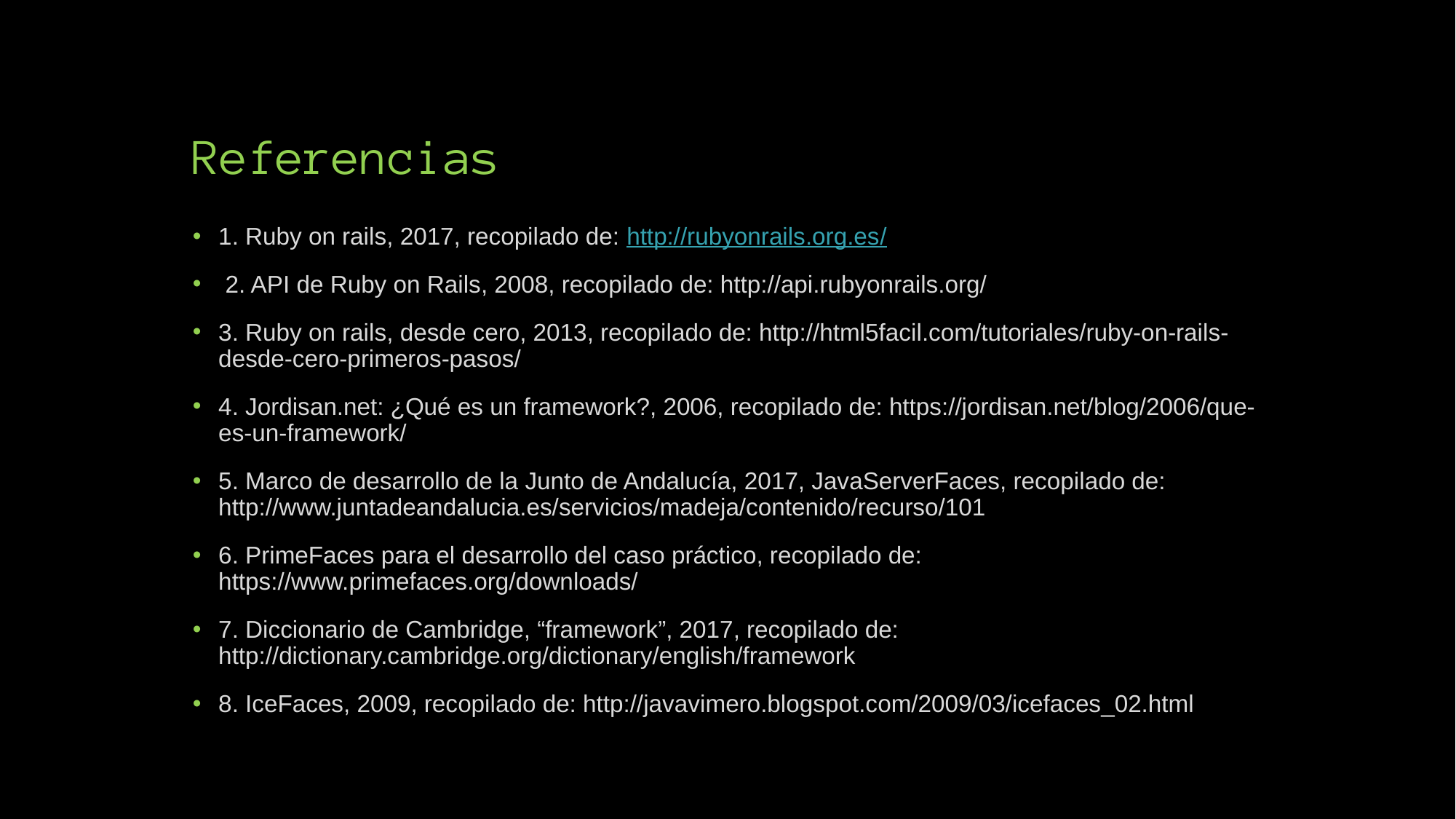

# Referencias
1. Ruby on rails, 2017, recopilado de: http://rubyonrails.org.es/
 2. API de Ruby on Rails, 2008, recopilado de: http://api.rubyonrails.org/
3. Ruby on rails, desde cero, 2013, recopilado de: http://html5facil.com/tutoriales/ruby-on-rails-desde-cero-primeros-pasos/
4. Jordisan.net: ¿Qué es un framework?, 2006, recopilado de: https://jordisan.net/blog/2006/que-es-un-framework/
5. Marco de desarrollo de la Junto de Andalucía, 2017, JavaServerFaces, recopilado de: http://www.juntadeandalucia.es/servicios/madeja/contenido/recurso/101
6. PrimeFaces para el desarrollo del caso práctico, recopilado de: https://www.primefaces.org/downloads/
7. Diccionario de Cambridge, “framework”, 2017, recopilado de: http://dictionary.cambridge.org/dictionary/english/framework
8. IceFaces, 2009, recopilado de: http://javavimero.blogspot.com/2009/03/icefaces_02.html